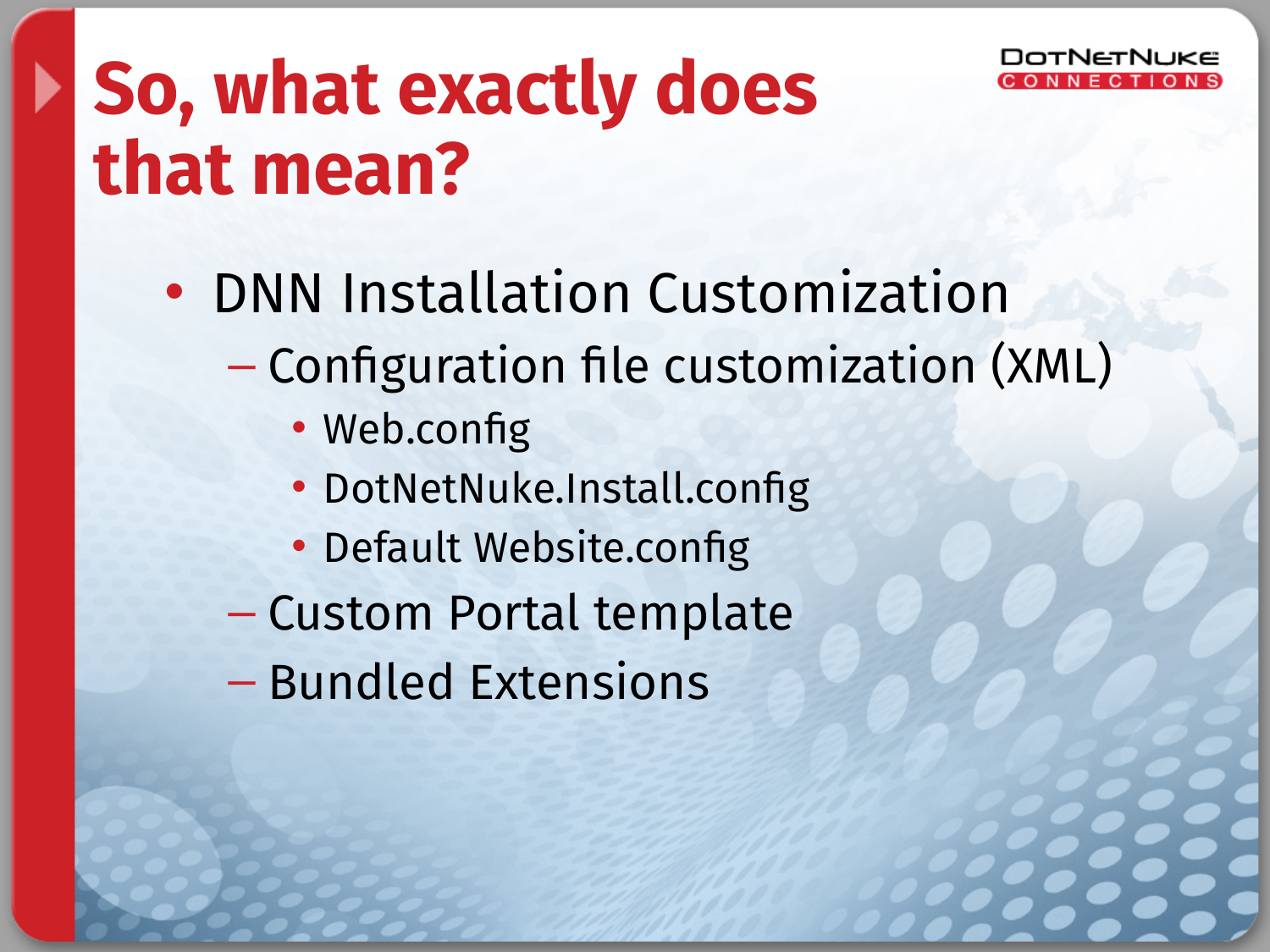

# So, what exactly does that mean?
DNN Installation Customization
Configuration file customization (XML)
Web.config
DotNetNuke.Install.config
Default Website.config
Custom Portal template
Bundled Extensions